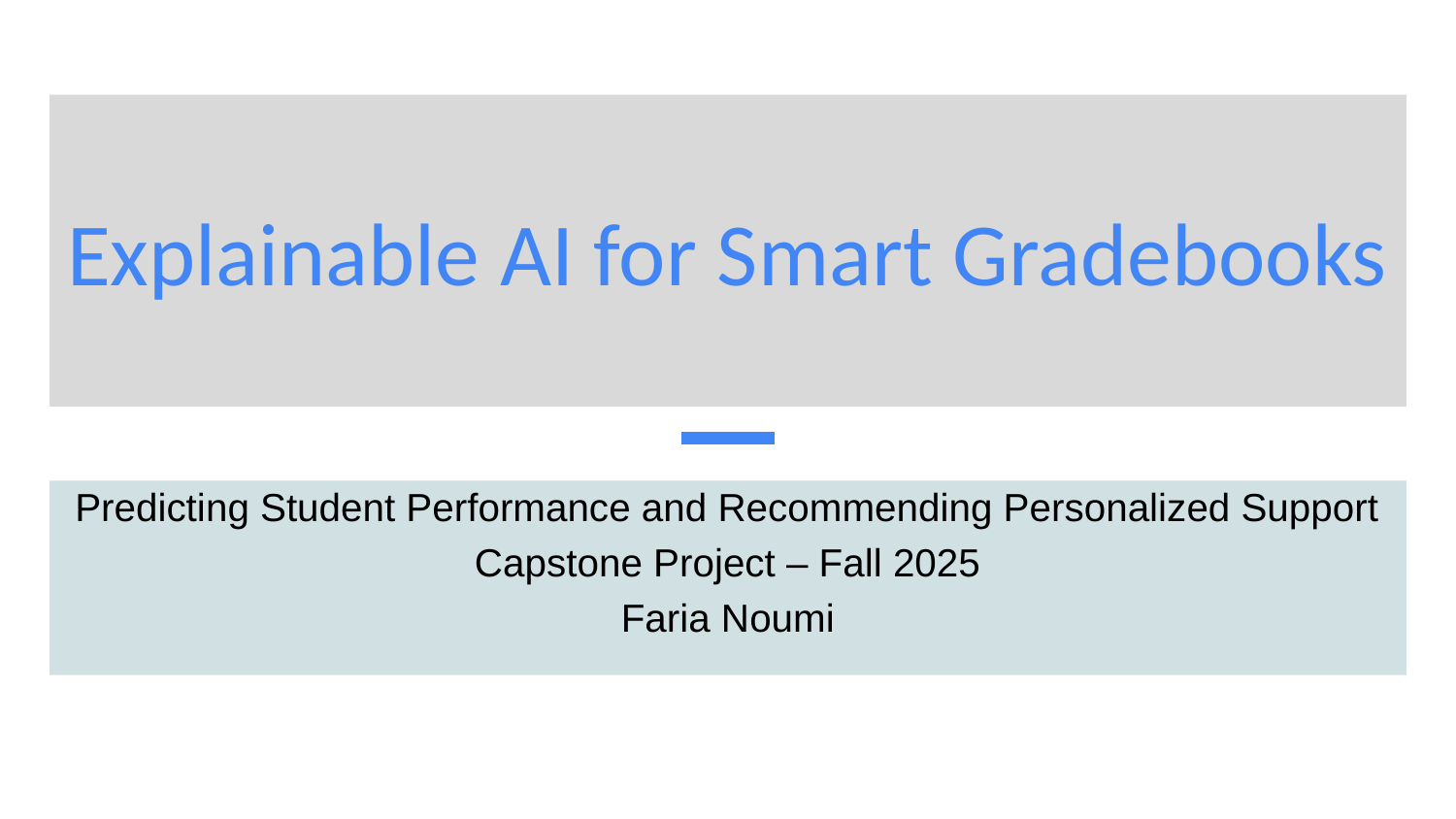

# Explainable AI for Smart Gradebooks
Predicting Student Performance and Recommending Personalized Support
Capstone Project – Fall 2025
Faria Noumi